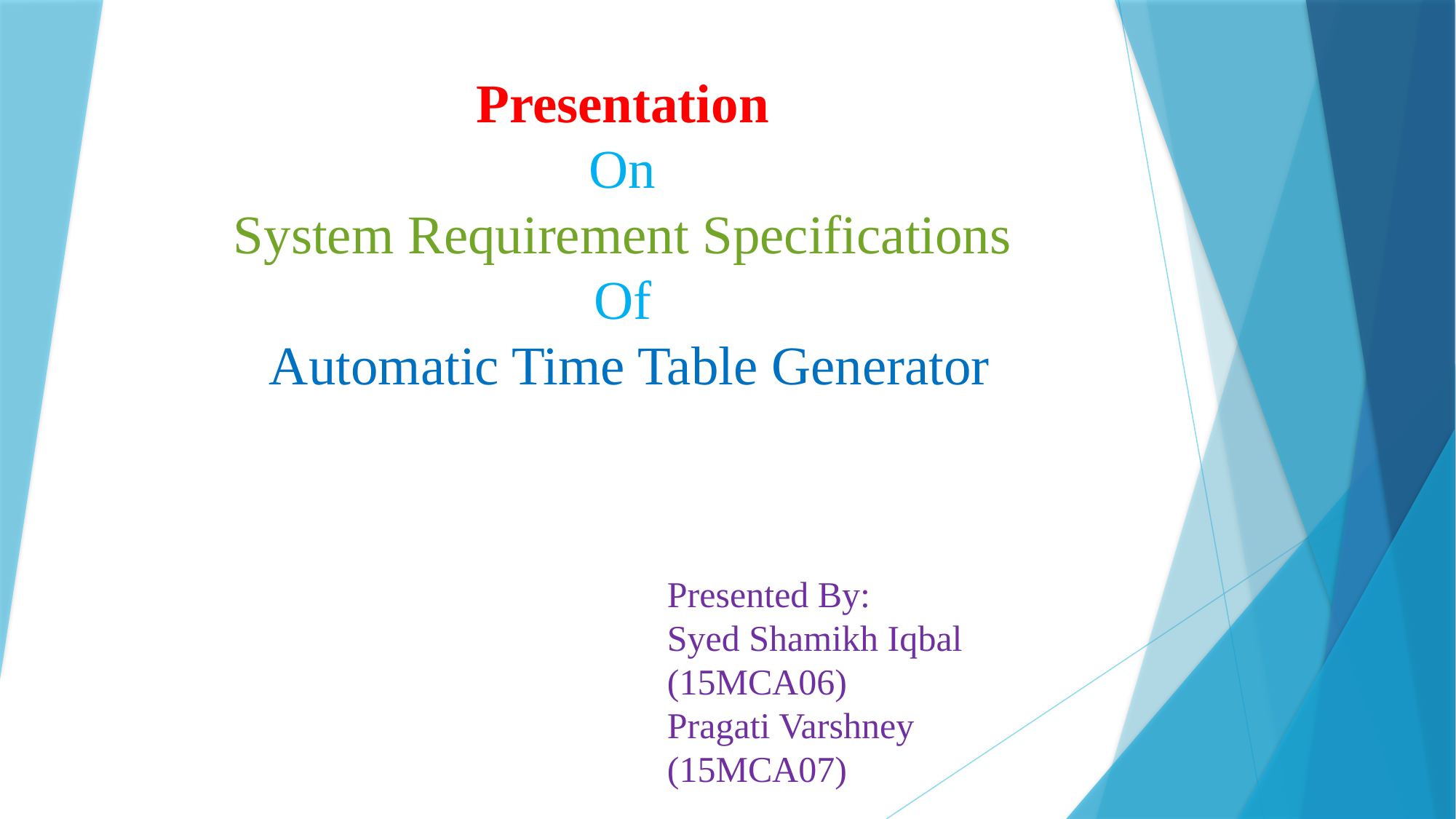

Presentation
On
System Requirement Specifications
Of
Automatic Time Table Generator
Presented By:
Syed Shamikh Iqbal
(15MCA06)
Pragati Varshney
(15MCA07)